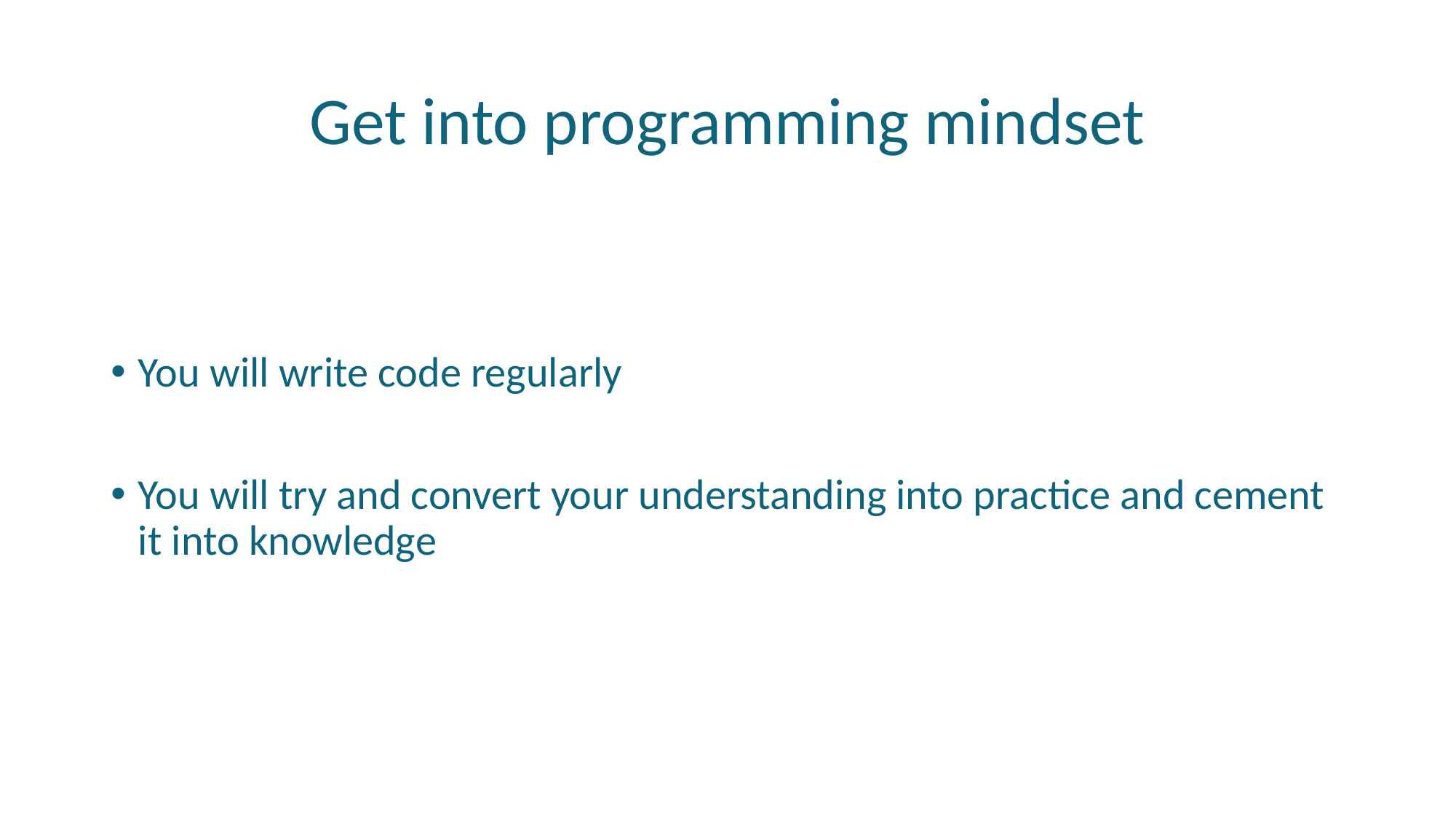

# Get into programming mindset

You will write code regularly

You will try and convert your understanding into practice and cement it into knowledge